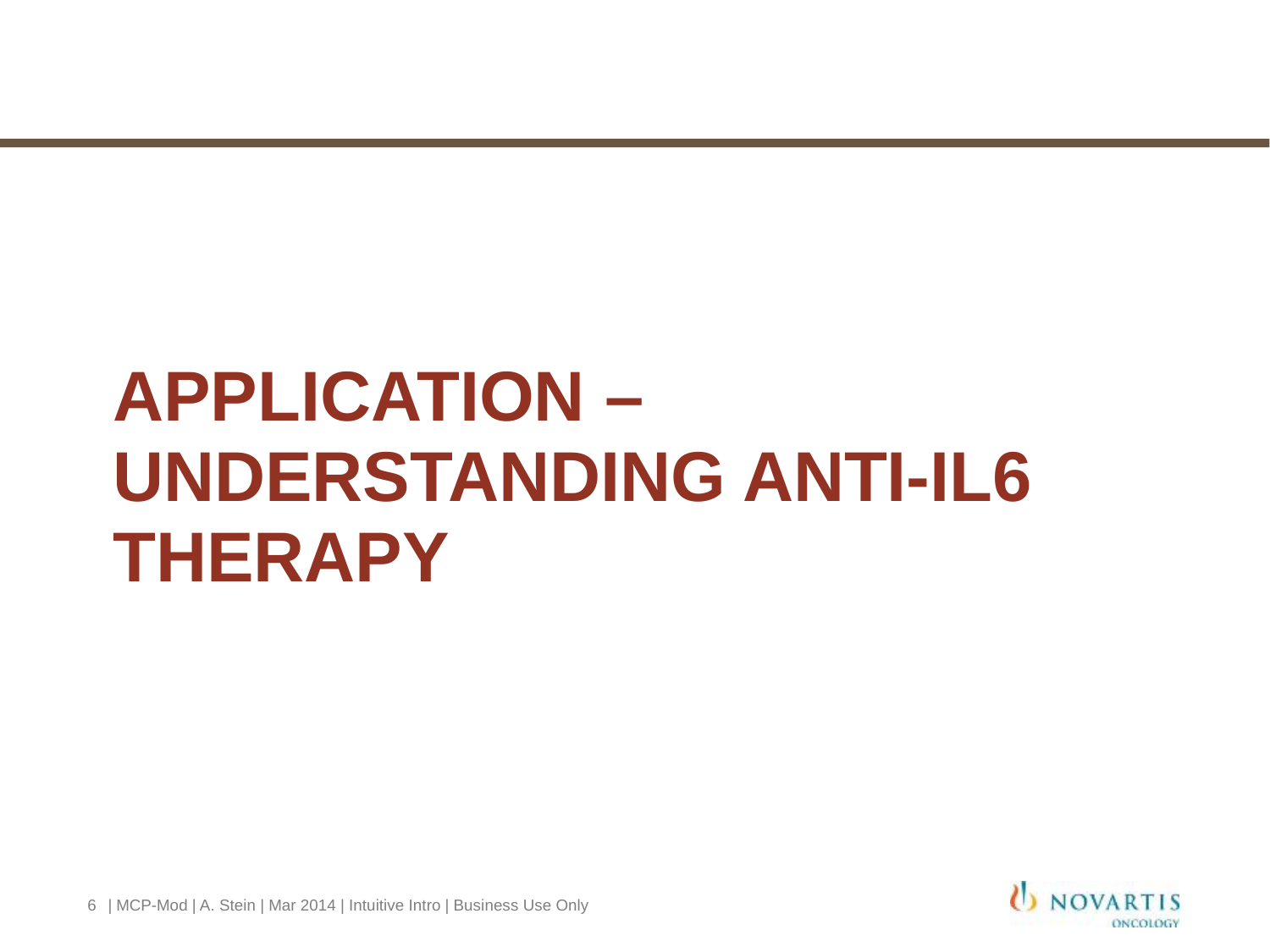

# application – understanding anti-il6 therapy
6
| MCP-Mod | A. Stein | Mar 2014 | Intuitive Intro | Business Use Only